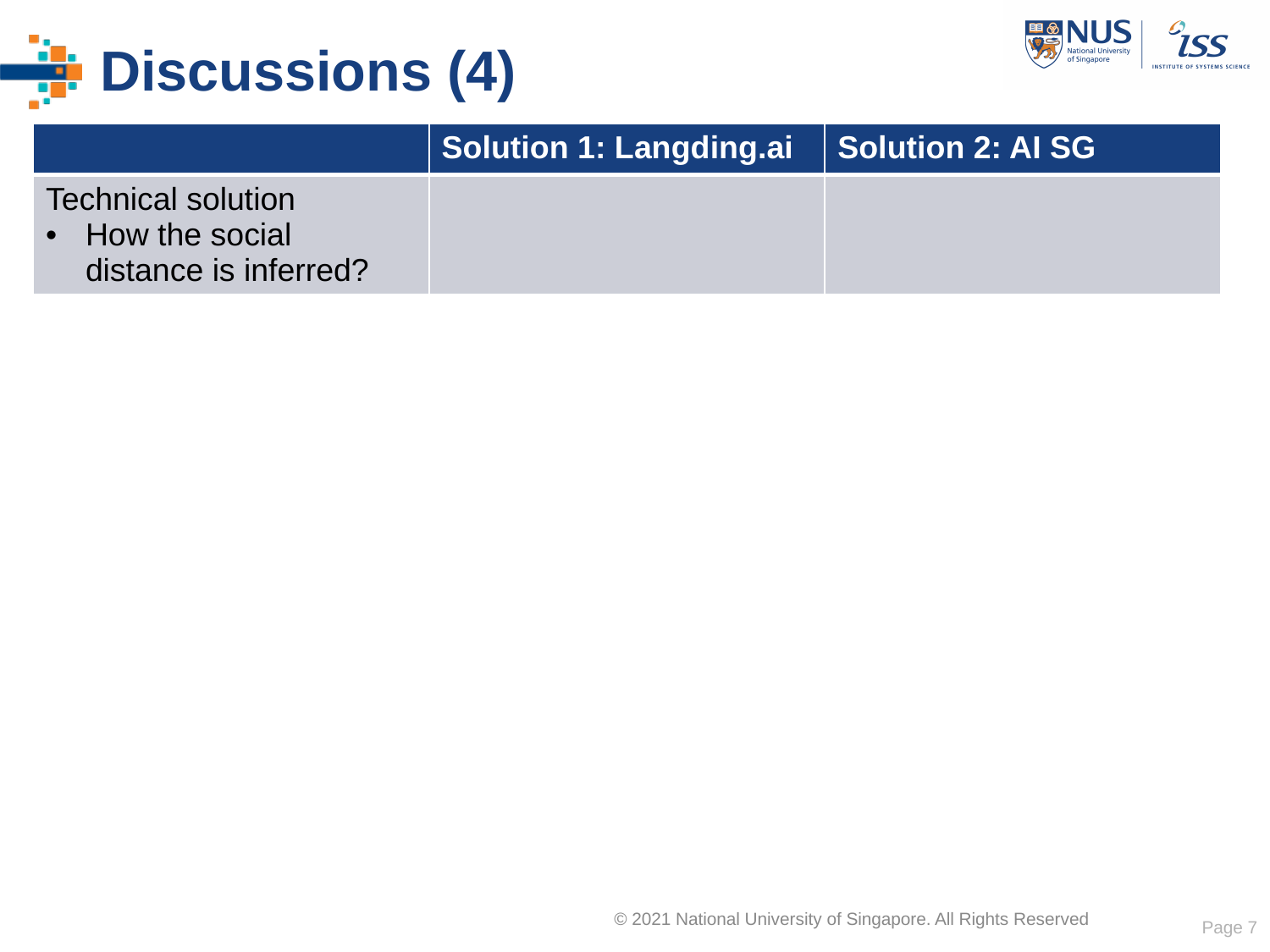

# Discussions (4)
|  | Solution 1: Langding.ai | Solution 2: AI SG |
| --- | --- | --- |
| Technical solution How the social distance is inferred? |  |  |
Page 7